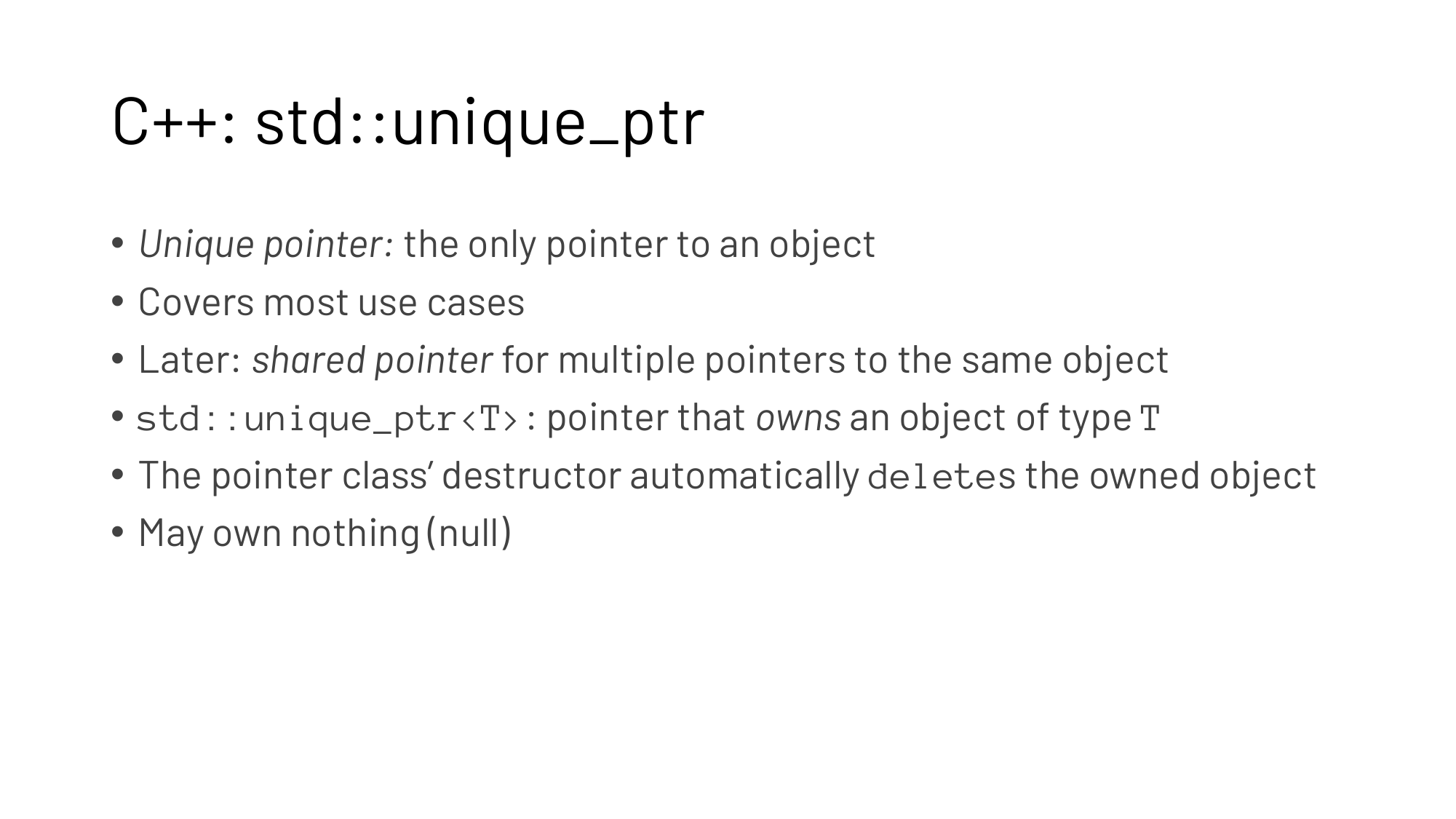

# C++: std::unique_ptr
Unique pointer: the only pointer to an object
Covers most use cases
Later: shared pointer for multiple pointers to the same object
std::unique_ptr<T>: pointer that owns an object of type T
The pointer class’ destructor automatically deletes the owned object
May own nothing (null)